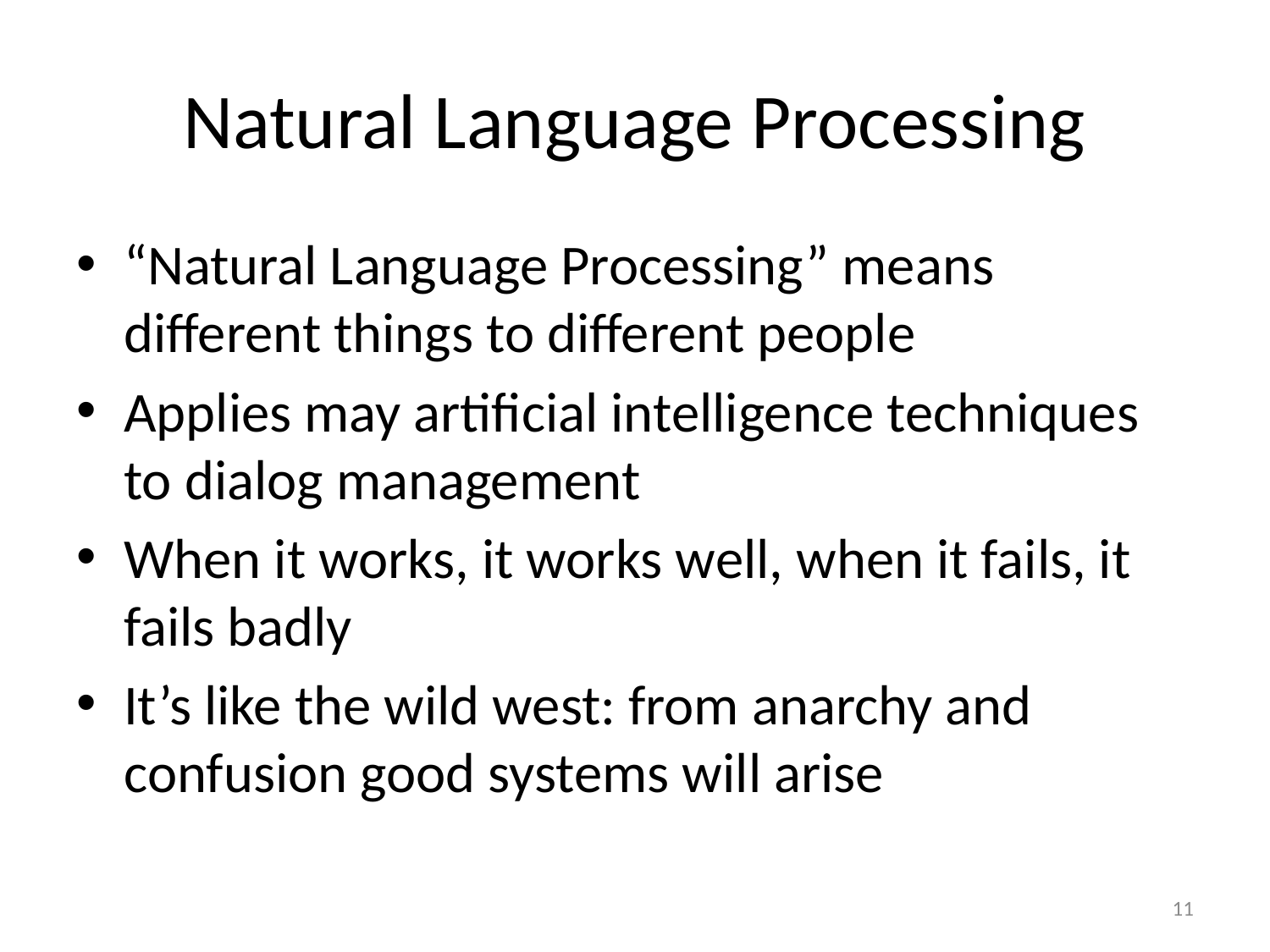

# Natural Language Processing
“Natural Language Processing” means different things to different people
Applies may artificial intelligence techniques to dialog management
When it works, it works well, when it fails, it fails badly
It’s like the wild west: from anarchy and confusion good systems will arise
11